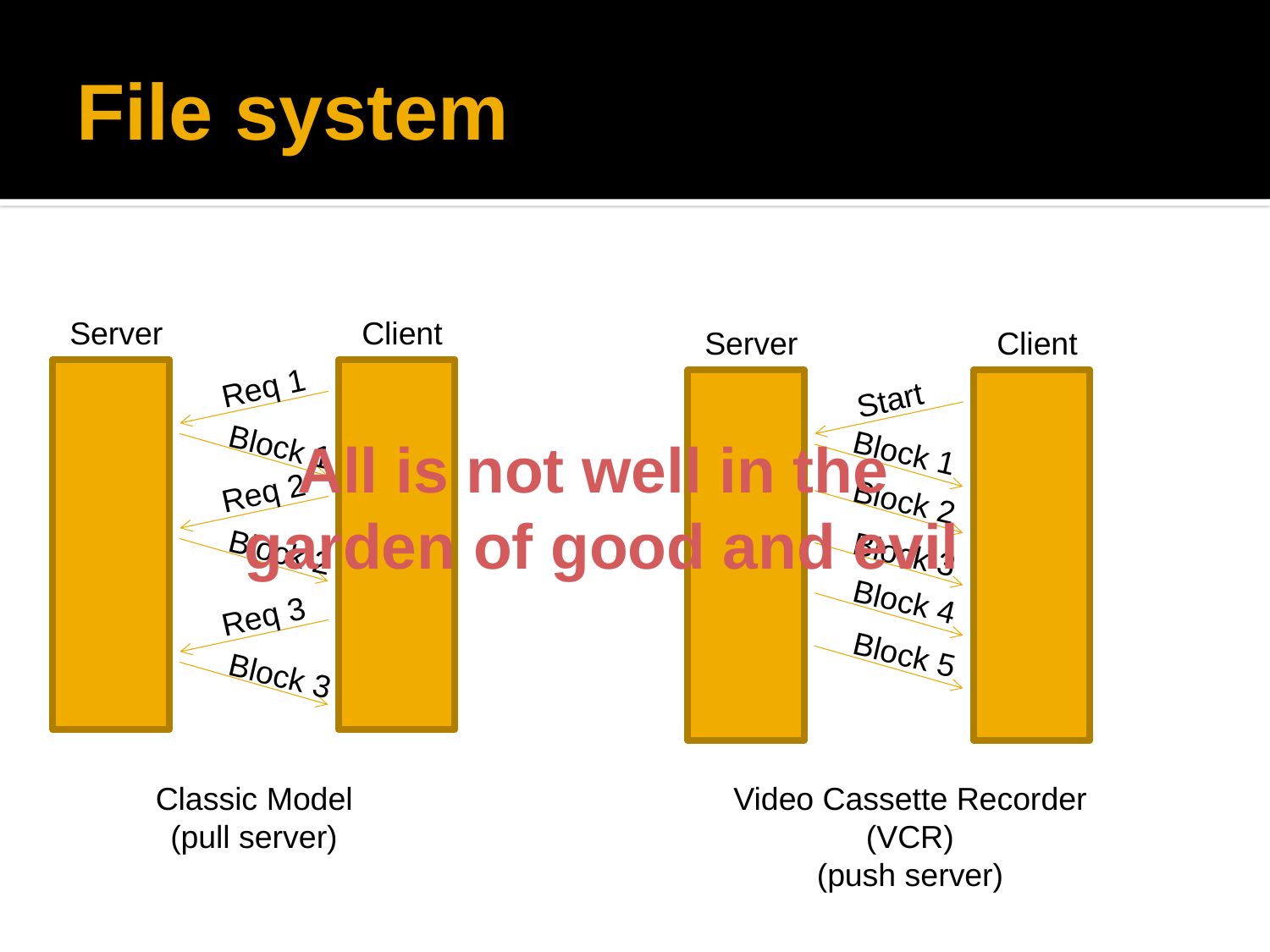

# File system
Server
Client
Server
Client
Req 1

Start

Block 1
All is not well in the
garden of good and evil
Block 1
Req 2
Block 2
Block 2
Block 3
Block 4
Req 3
Block 5
Block 3
Classic Model (pull server)
Video Cassette Recorder (VCR)
(push server)